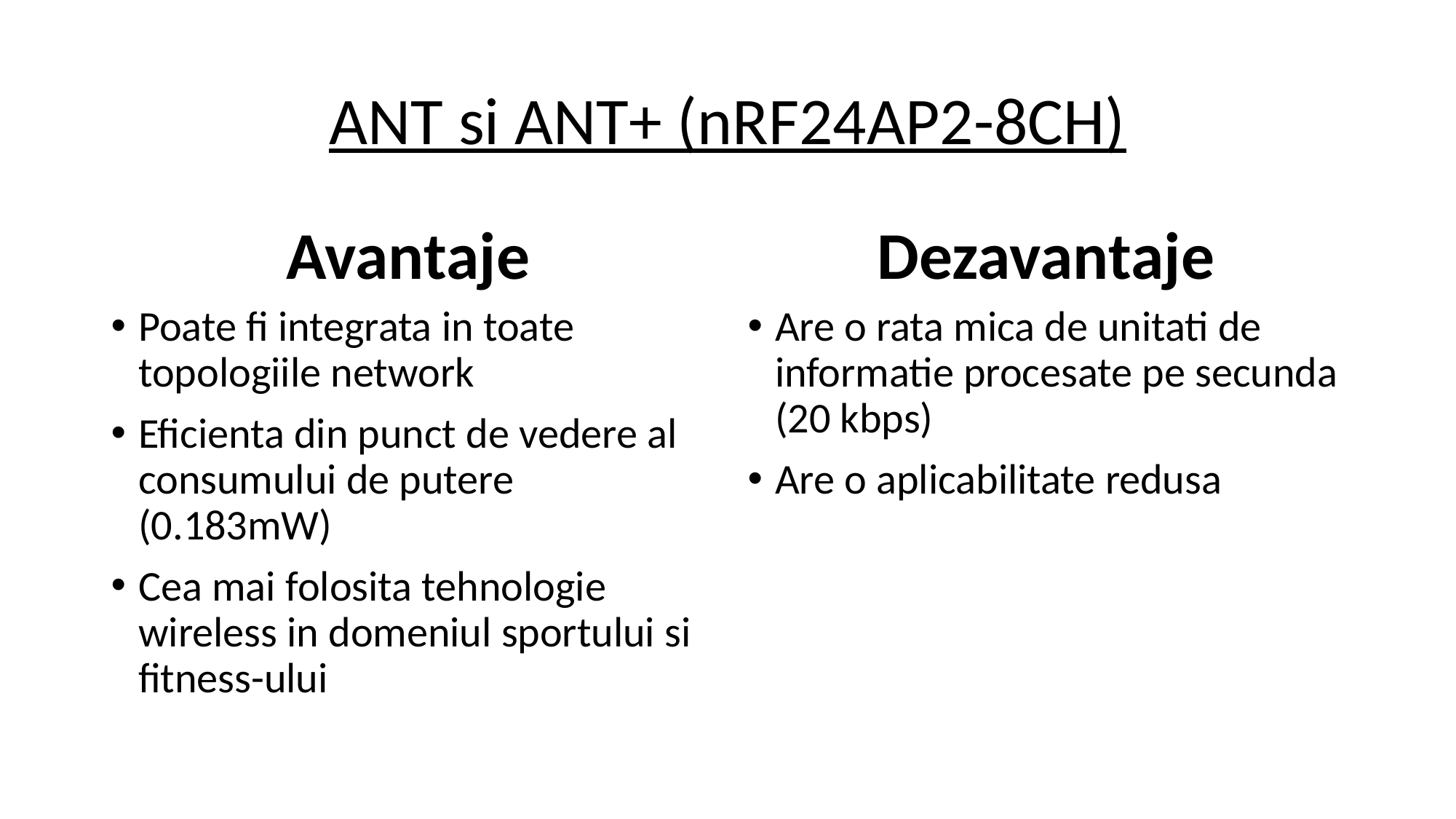

# ANT si ANT+ (nRF24AP2-8CH)
Avantaje
Dezavantaje
Poate fi integrata in toate topologiile network
Eficienta din punct de vedere al consumului de putere (0.183mW)
Cea mai folosita tehnologie wireless in domeniul sportului si fitness-ului

Are o rata mica de unitati de informatie procesate pe secunda (20 kbps)
Are o aplicabilitate redusa